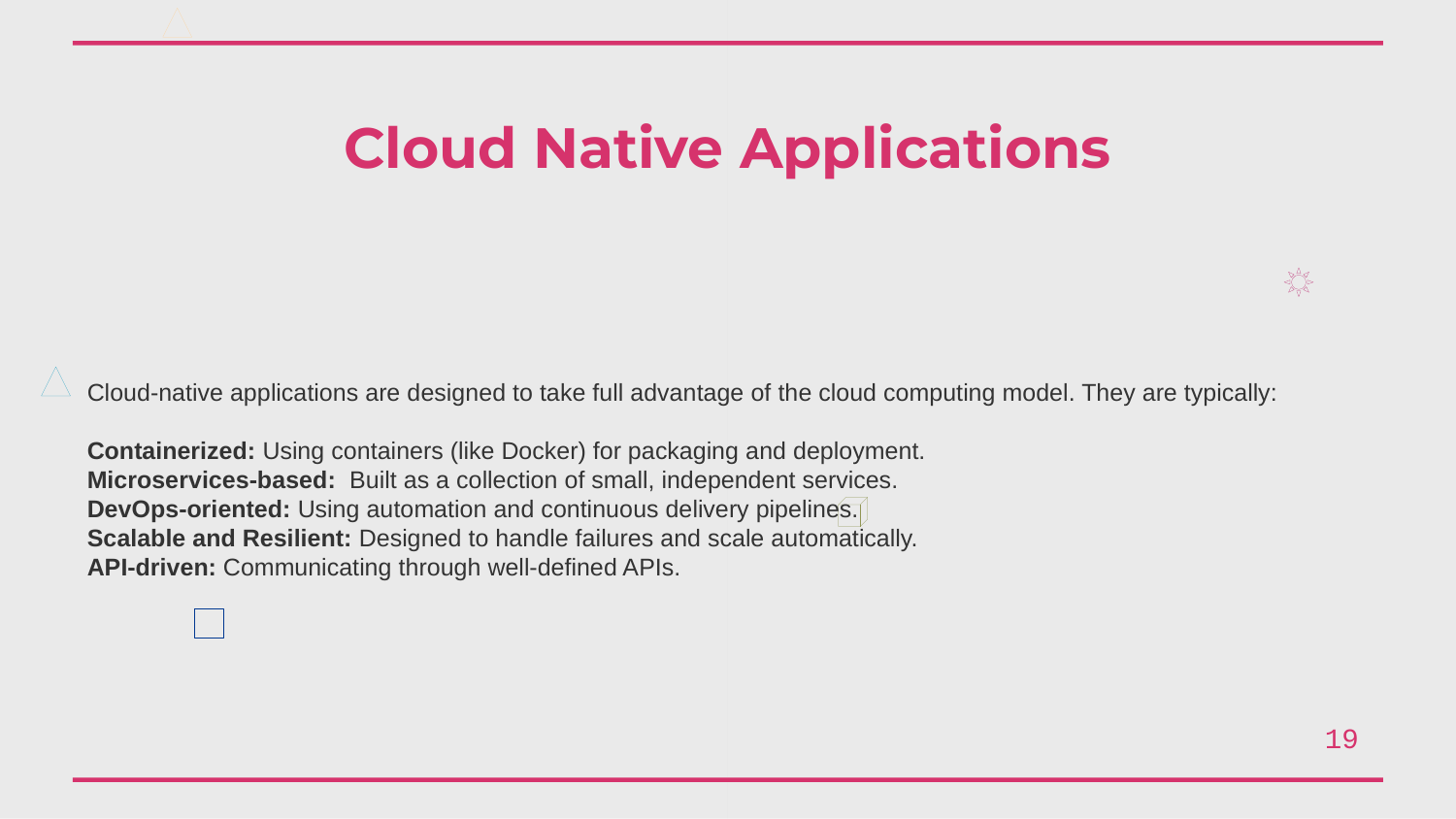

Cloud Native Applications
Cloud-native applications are designed to take full advantage of the cloud computing model. They are typically:

Containerized: Using containers (like Docker) for packaging and deployment.
Microservices-based:  Built as a collection of small, independent services.
DevOps-oriented: Using automation and continuous delivery pipelines.
Scalable and Resilient: Designed to handle failures and scale automatically.
API-driven: Communicating through well-defined APIs.

19